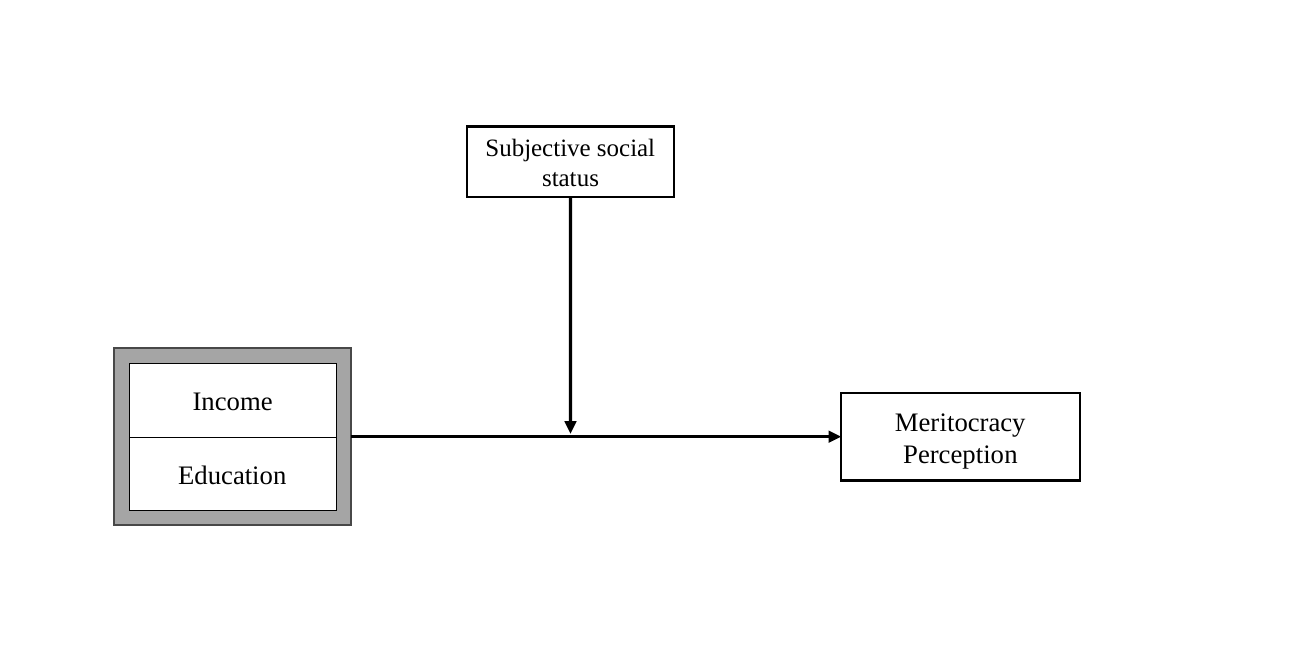

Subjective social status

Income
Education
Meritocracy
Perception